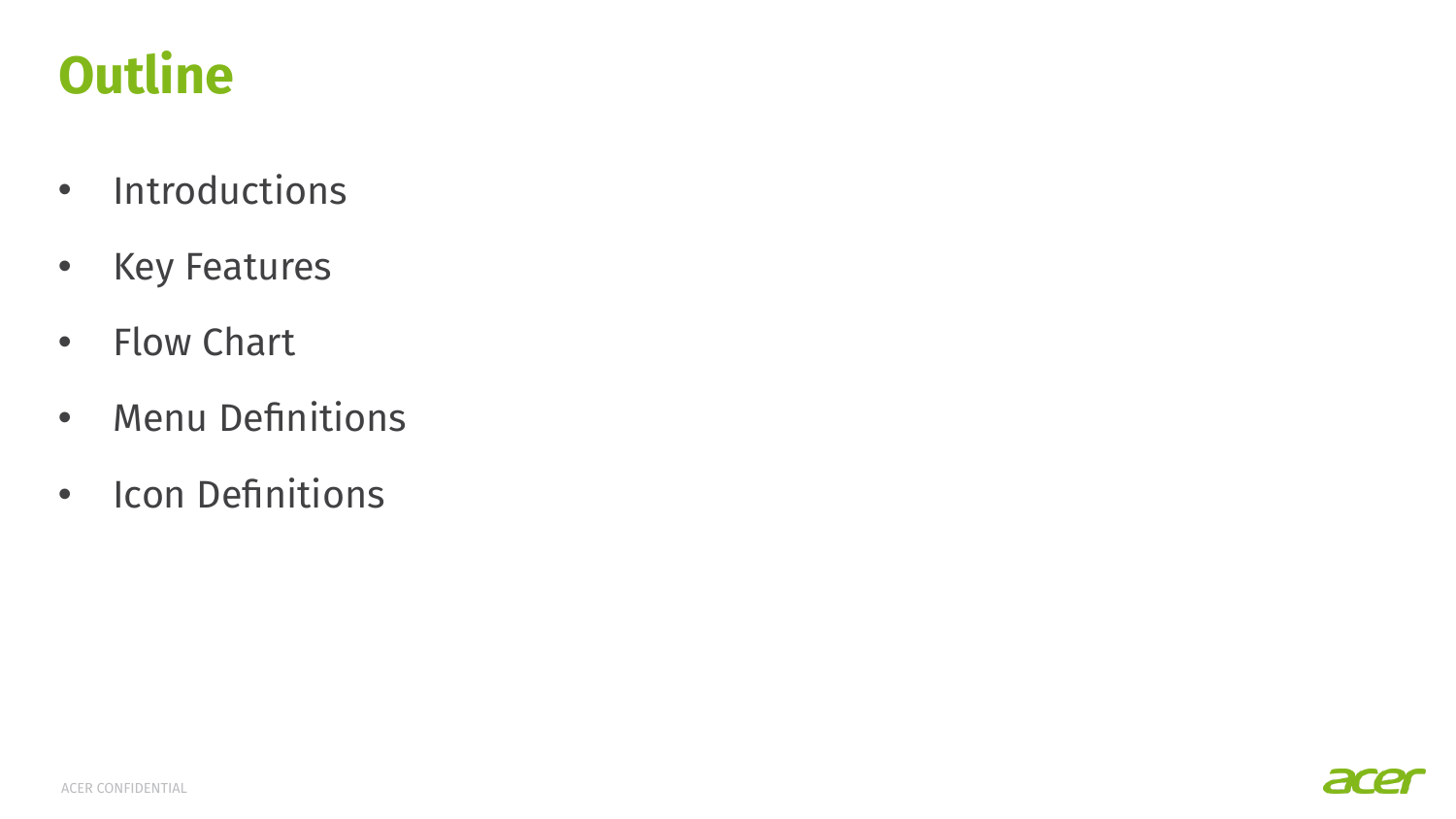

# Outline
Introductions
Key Features
Flow Chart
Menu Definitions
Icon Definitions
2